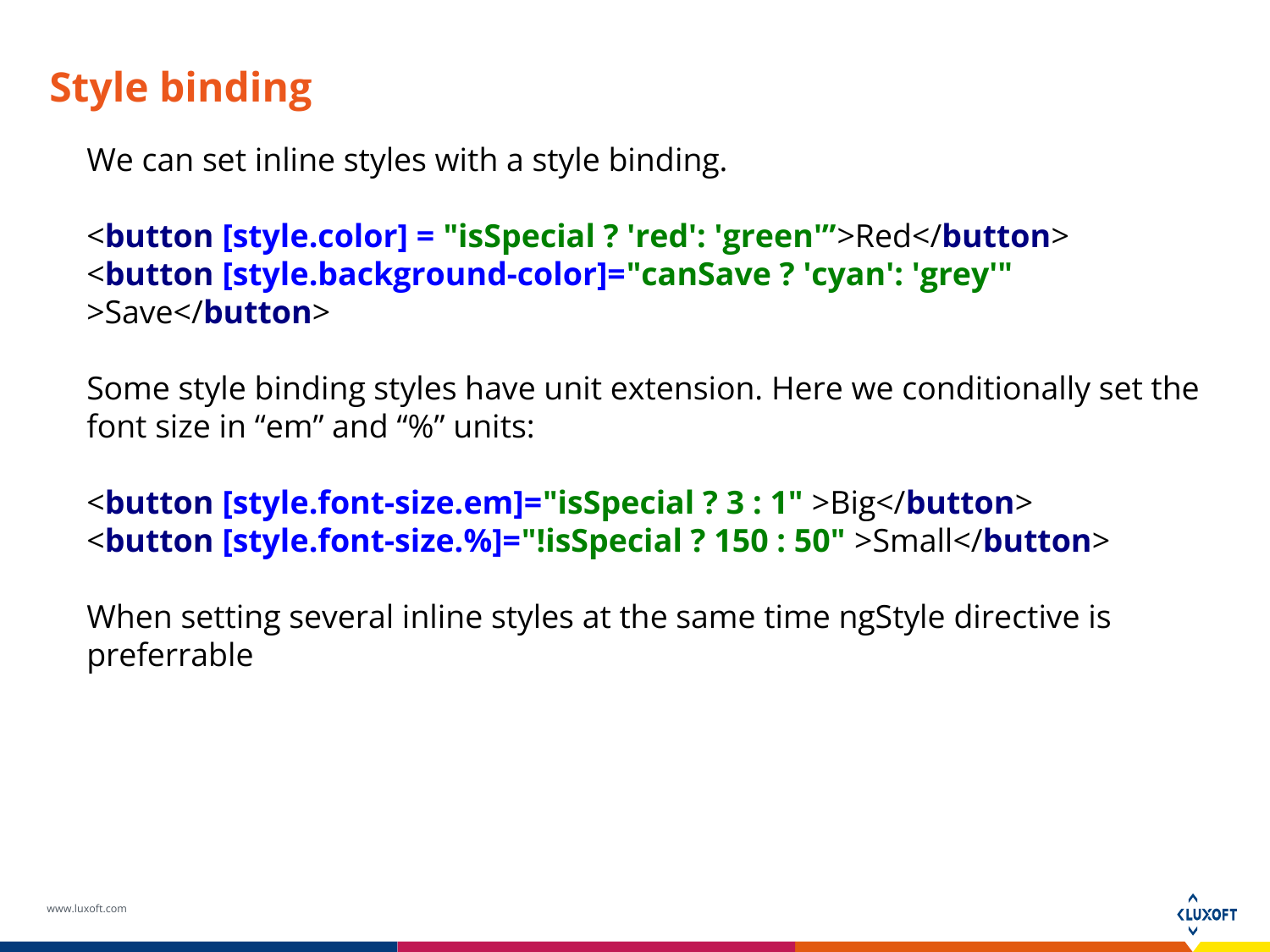

# Style binding
We can set inline styles with a style binding.
<button [style.color] = "isSpecial ? 'red': 'green'”>Red</button>
<button [style.background-color]="canSave ? 'cyan': 'grey'" >Save</button>

Some style binding styles have unit extension. Here we conditionally set the font size in “em” and “%” units:

<button [style.font-size.em]="isSpecial ? 3 : 1" >Big</button>
<button [style.font-size.%]="!isSpecial ? 150 : 50" >Small</button>
When setting several inline styles at the same time ngStyle directive is preferrable